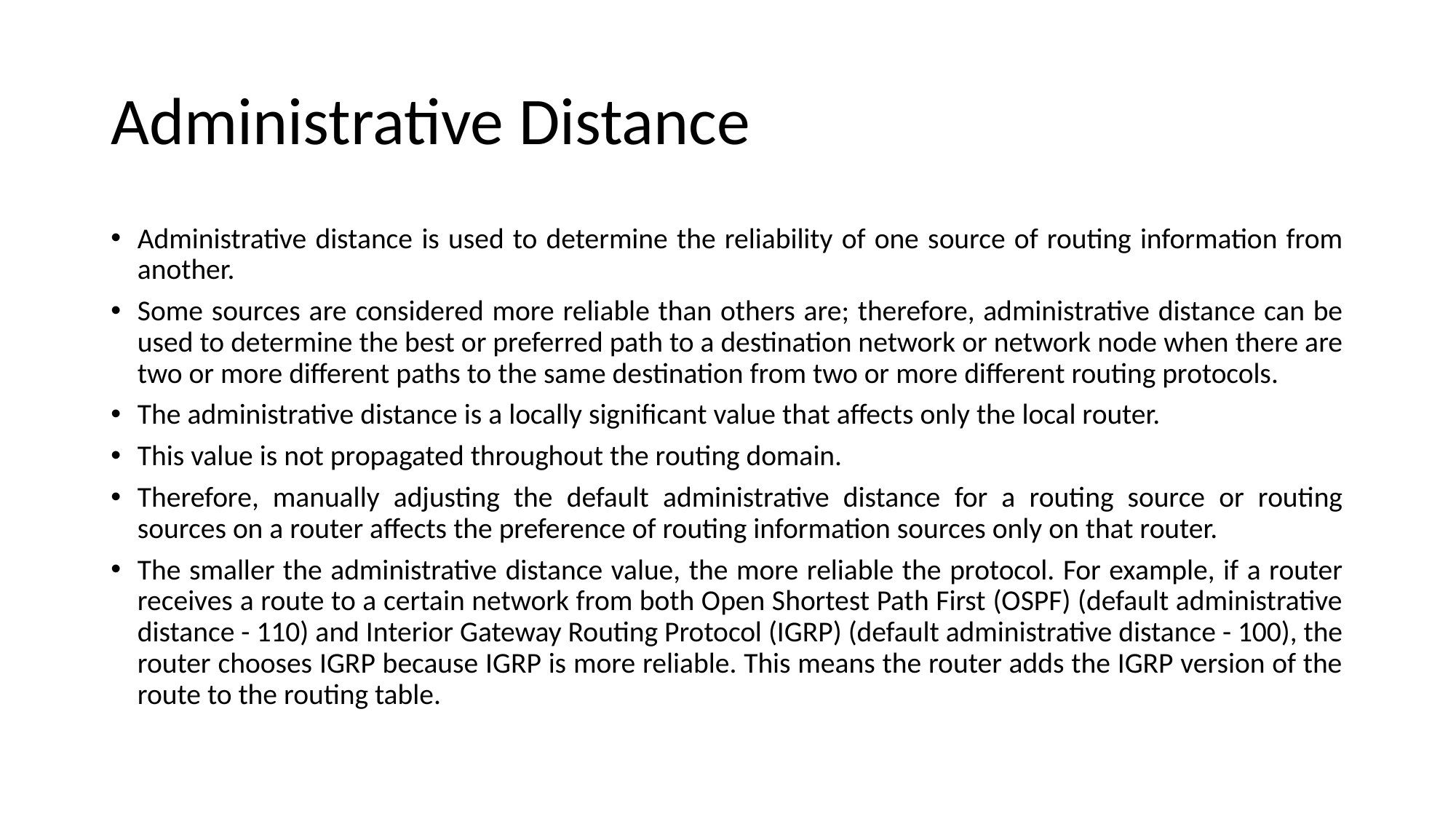

# Administrative Distance
Administrative distance is used to determine the reliability of one source of routing information from another.
Some sources are considered more reliable than others are; therefore, administrative distance can be used to determine the best or preferred path to a destination network or network node when there are two or more different paths to the same destination from two or more different routing protocols.
The administrative distance is a locally significant value that affects only the local router.
This value is not propagated throughout the routing domain.
Therefore, manually adjusting the default administrative distance for a routing source or routing sources on a router affects the preference of routing information sources only on that router.
The smaller the administrative distance value, the more reliable the protocol. For example, if a router receives a route to a certain network from both Open Shortest Path First (OSPF) (default administrative distance - 110) and Interior Gateway Routing Protocol (IGRP) (default administrative distance - 100), the router chooses IGRP because IGRP is more reliable. This means the router adds the IGRP version of the route to the routing table.